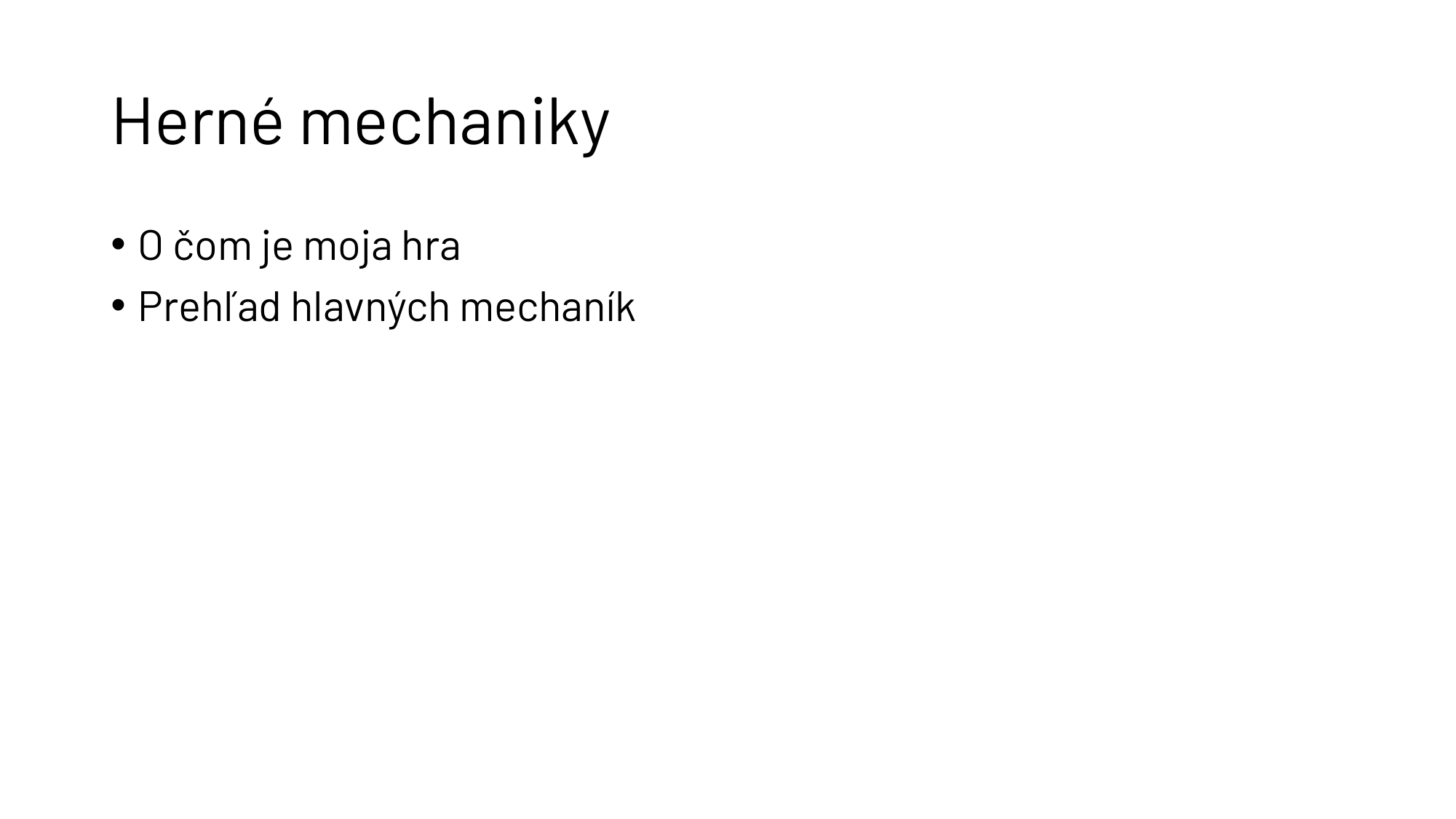

# Herné mechaniky
O čom je moja hra
Prehľad hlavných mechaník